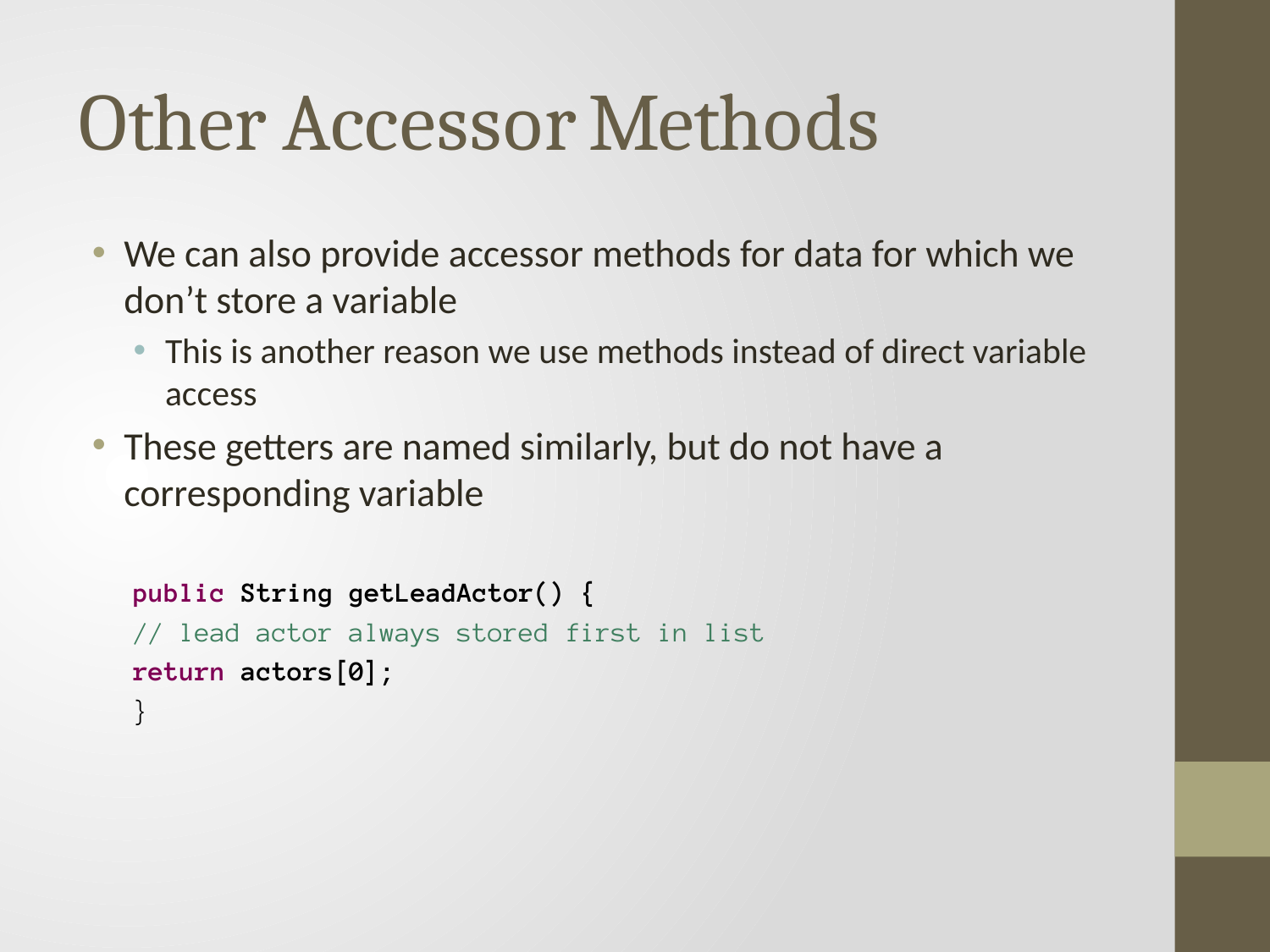

# Other Accessor Methods
We can also provide accessor methods for data for which we don’t store a variable
This is another reason we use methods instead of direct variable access
These getters are named similarly, but do not have a corresponding variable

public String getLeadActor() {
// lead actor always stored first in list
return actors[0];
}